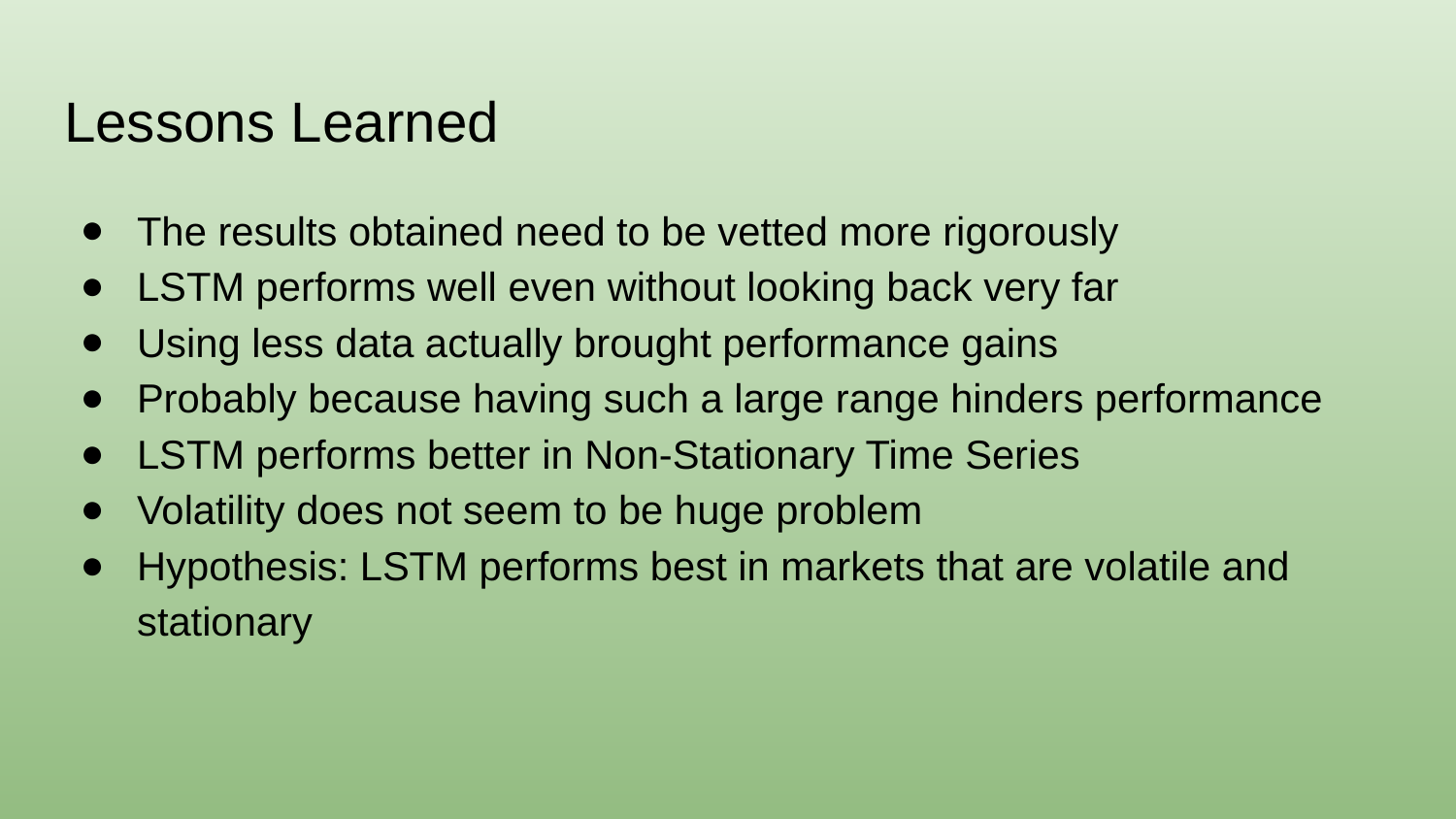

# Lessons Learned
The results obtained need to be vetted more rigorously
LSTM performs well even without looking back very far
Using less data actually brought performance gains
Probably because having such a large range hinders performance
LSTM performs better in Non-Stationary Time Series
Volatility does not seem to be huge problem
Hypothesis: LSTM performs best in markets that are volatile and stationary